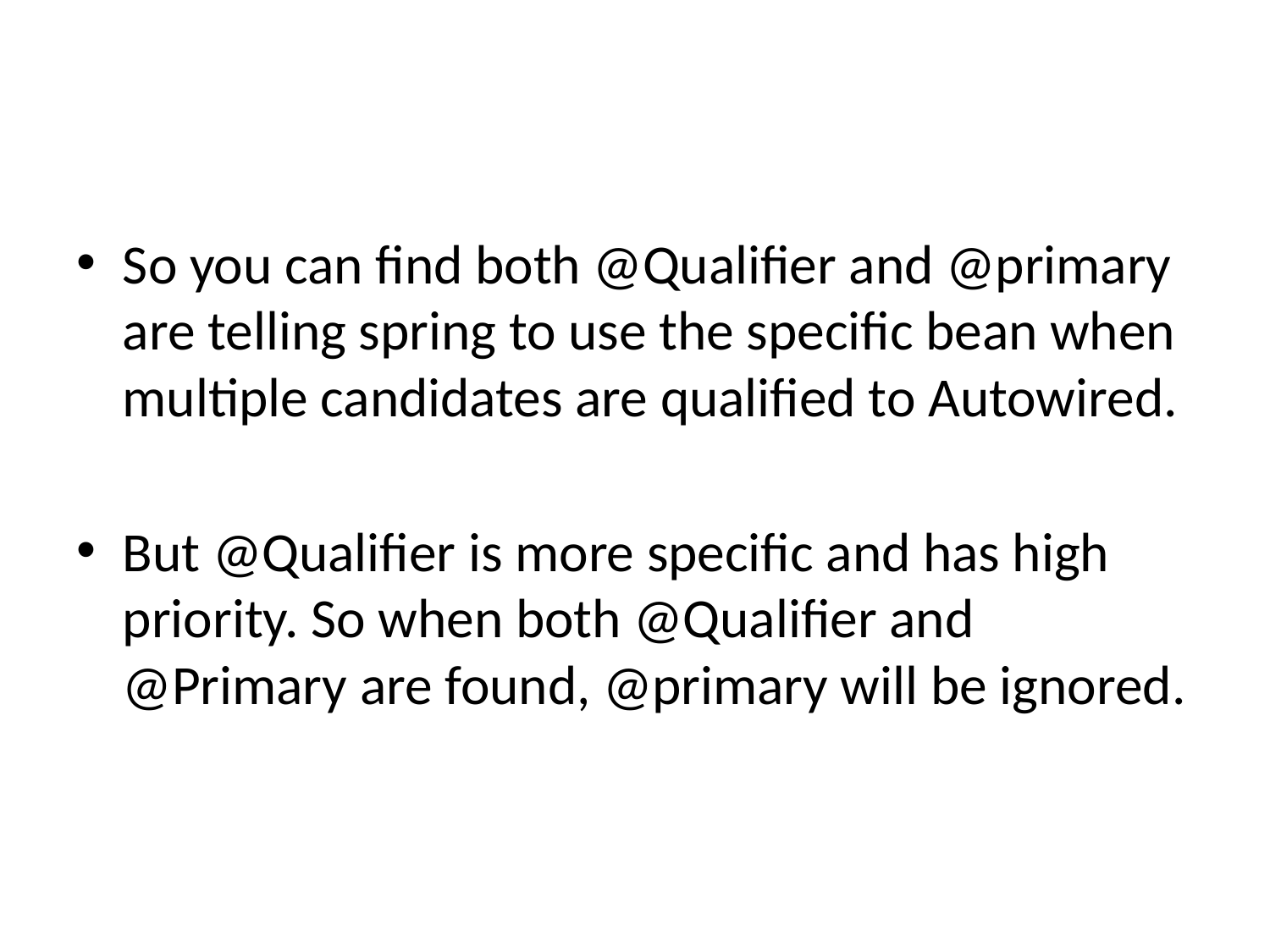

So you can find both @Qualifier and @primary are telling spring to use the specific bean when multiple candidates are qualified to Autowired.

But @Qualifier is more specific and has high priority. So when both @Qualifier and @Primary are found, @primary will be ignored.